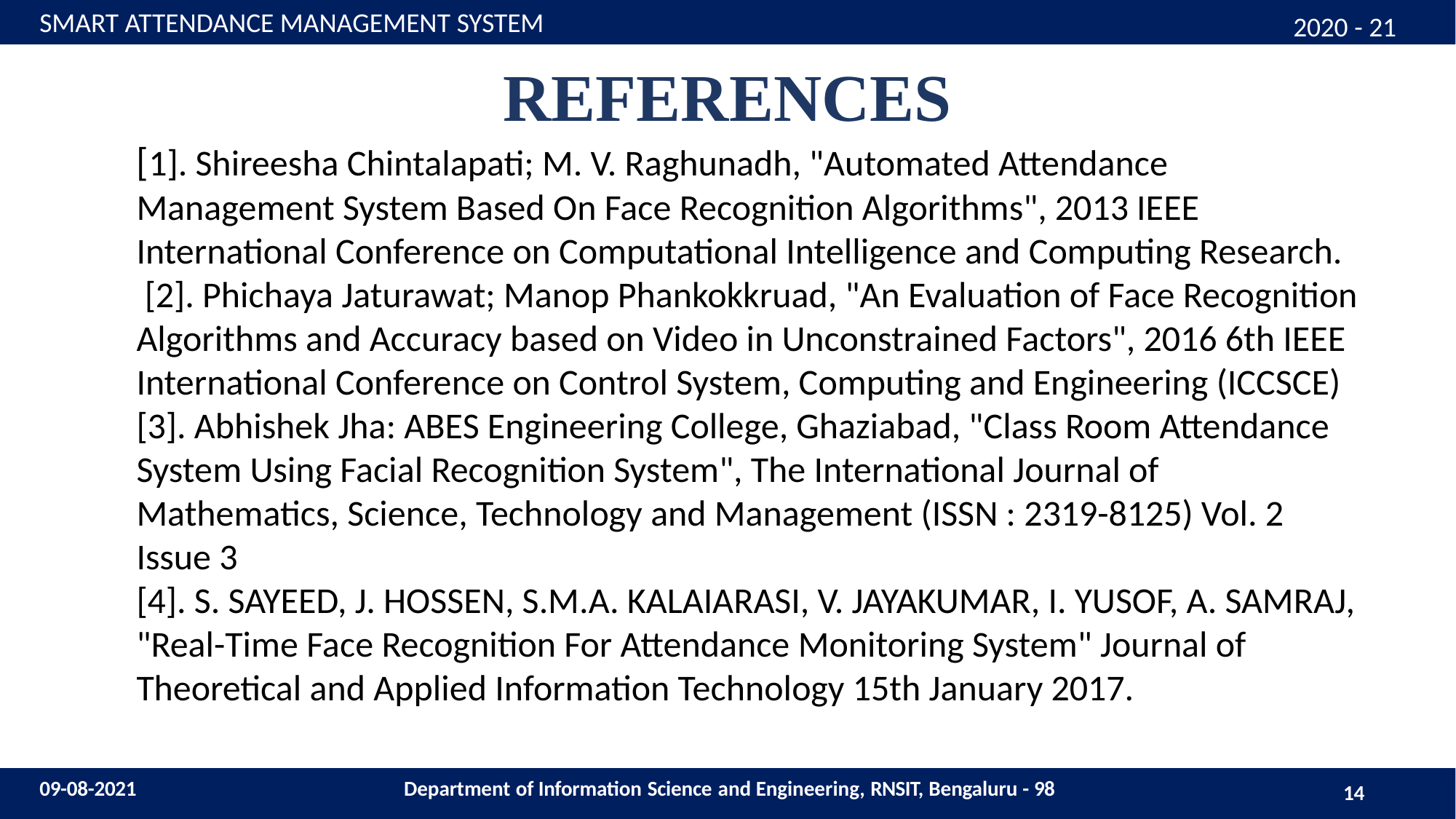

SMART ATTENDANCE MANAGEMENT SYSTEM
2020 - 21
# REFERENCES
[1]. Shireesha Chintalapati; M. V. Raghunadh, "Automated Attendance Management System Based On Face Recognition Algorithms", 2013 IEEE International Conference on Computational Intelligence and Computing Research.
 [2]. Phichaya Jaturawat; Manop Phankokkruad, "An Evaluation of Face Recognition Algorithms and Accuracy based on Video in Unconstrained Factors", 2016 6th IEEE International Conference on Control System, Computing and Engineering (ICCSCE)
[3]. Abhishek Jha: ABES Engineering College, Ghaziabad, "Class Room Attendance System Using Facial Recognition System", The International Journal of Mathematics, Science, Technology and Management (ISSN : 2319-8125) Vol. 2 Issue 3
[4]. S. SAYEED, J. HOSSEN, S.M.A. KALAIARASI, V. JAYAKUMAR, I. YUSOF, A. SAMRAJ, "Real-Time Face Recognition For Attendance Monitoring System" Journal of Theoretical and Applied Information Technology 15th January 2017.
09-08-2021
Department of Information Science and Engineering, RNSIT, Bengaluru - 98
14